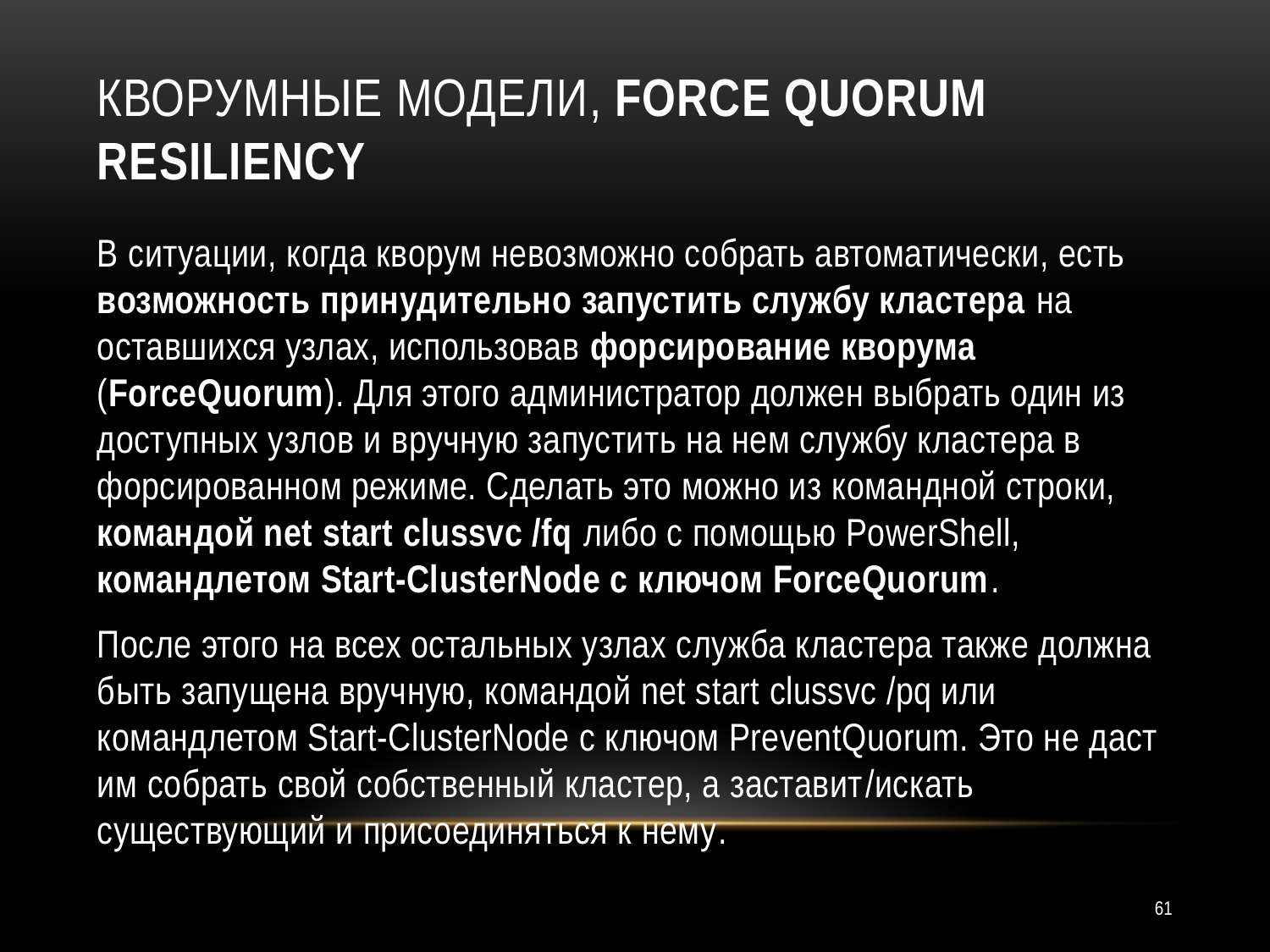

# кворумные модели, Force quorum resiliency
В ситуации, когда кворум невозможно собрать автоматически, есть возможность принудительно запустить службу кластера на оставшихся узлах, использовав форсирование кворума (ForceQuorum). Для этого администратор должен выбрать один из доступных узлов и вручную запустить на нем службу кластера в форсированном режиме. Сделать это можно из командной строки, командой net start clussvc /fq либо с помощью PowerShell, командлетом Start-ClusterNode с ключом ForceQuorum.
После этого на всех остальных узлах служба кластера также должна быть запущена вручную, командой net start clussvc /pq или командлетом Start-ClusterNode с ключом PreventQuorum. Это не даст им собрать свой собственный кластер, а заставит/искать существующий и присоединяться к нему.

61